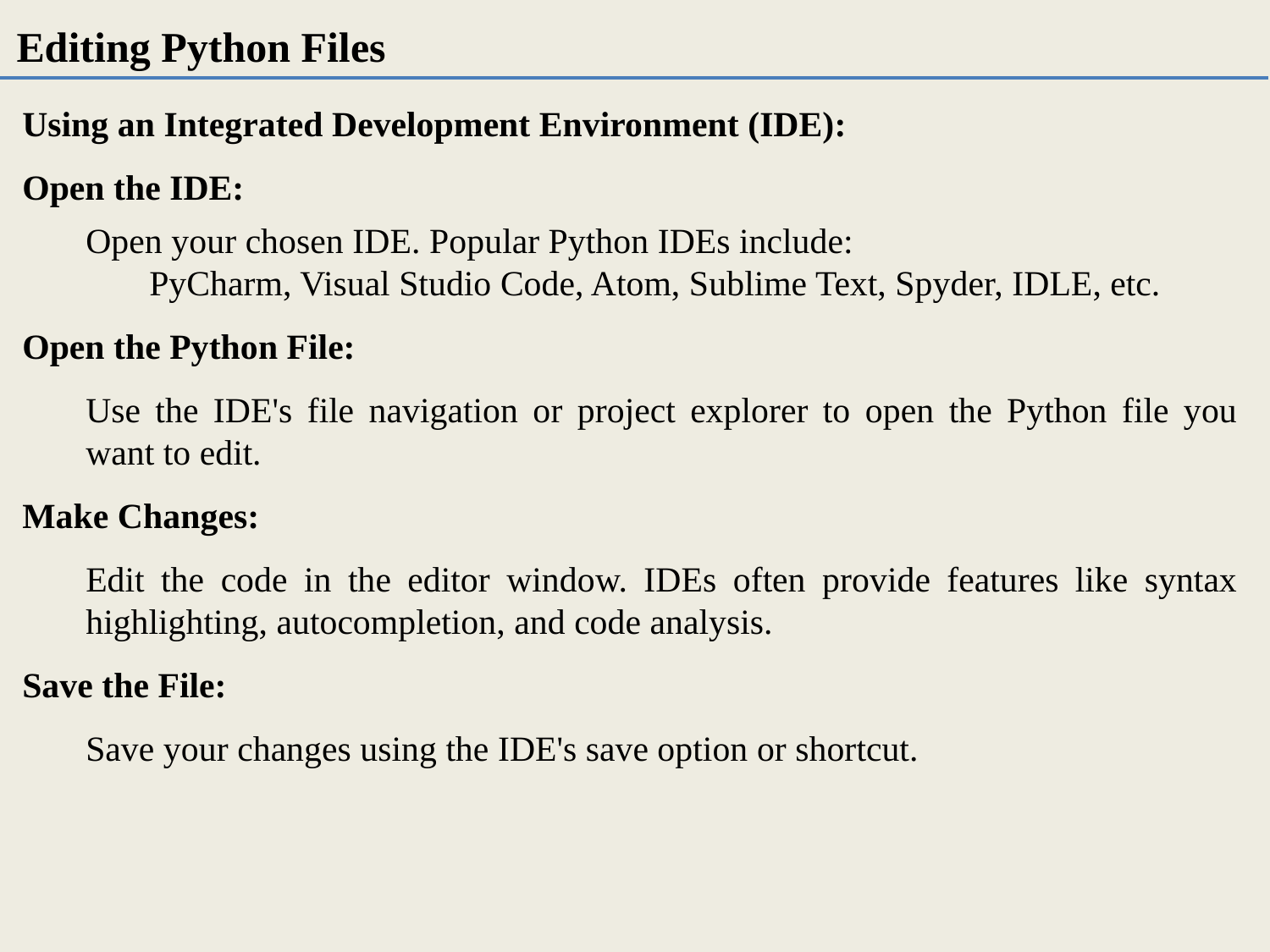

Editing Python Files
Using an Integrated Development Environment (IDE):
Open the IDE:
Open your chosen IDE. Popular Python IDEs include:
PyCharm, Visual Studio Code, Atom, Sublime Text, Spyder, IDLE, etc.
Open the Python File:
Use the IDE's file navigation or project explorer to open the Python file you want to edit.
Make Changes:
Edit the code in the editor window. IDEs often provide features like syntax highlighting, autocompletion, and code analysis.
Save the File:
Save your changes using the IDE's save option or shortcut.